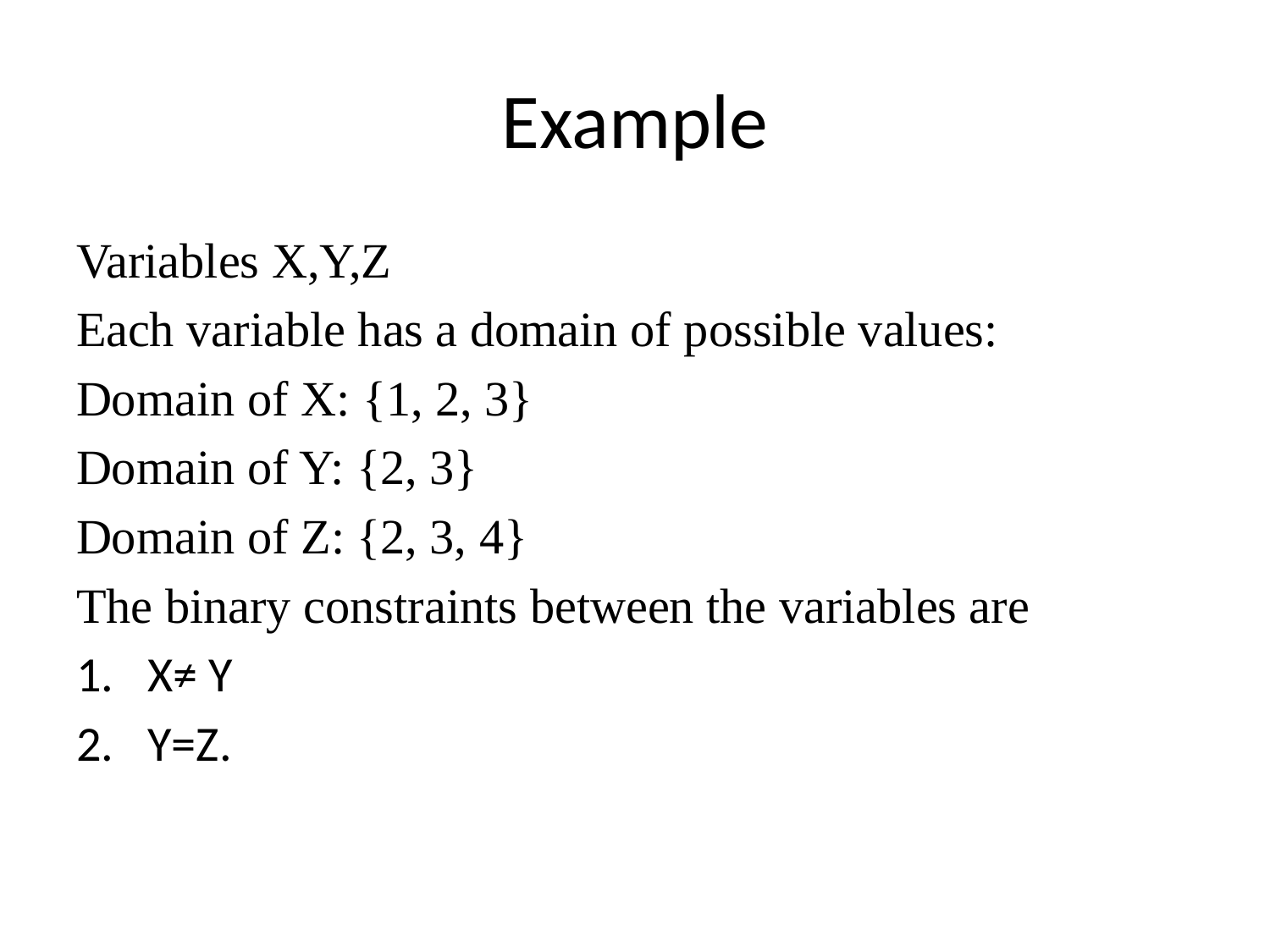

# Example
Variables X,Y,Z
Each variable has a domain of possible values:
Domain of X: {1, 2, 3}
Domain of Y: {2, 3}
Domain of Z: {2, 3, 4}
The binary constraints between the variables are
X≠ Y
Y=Z.